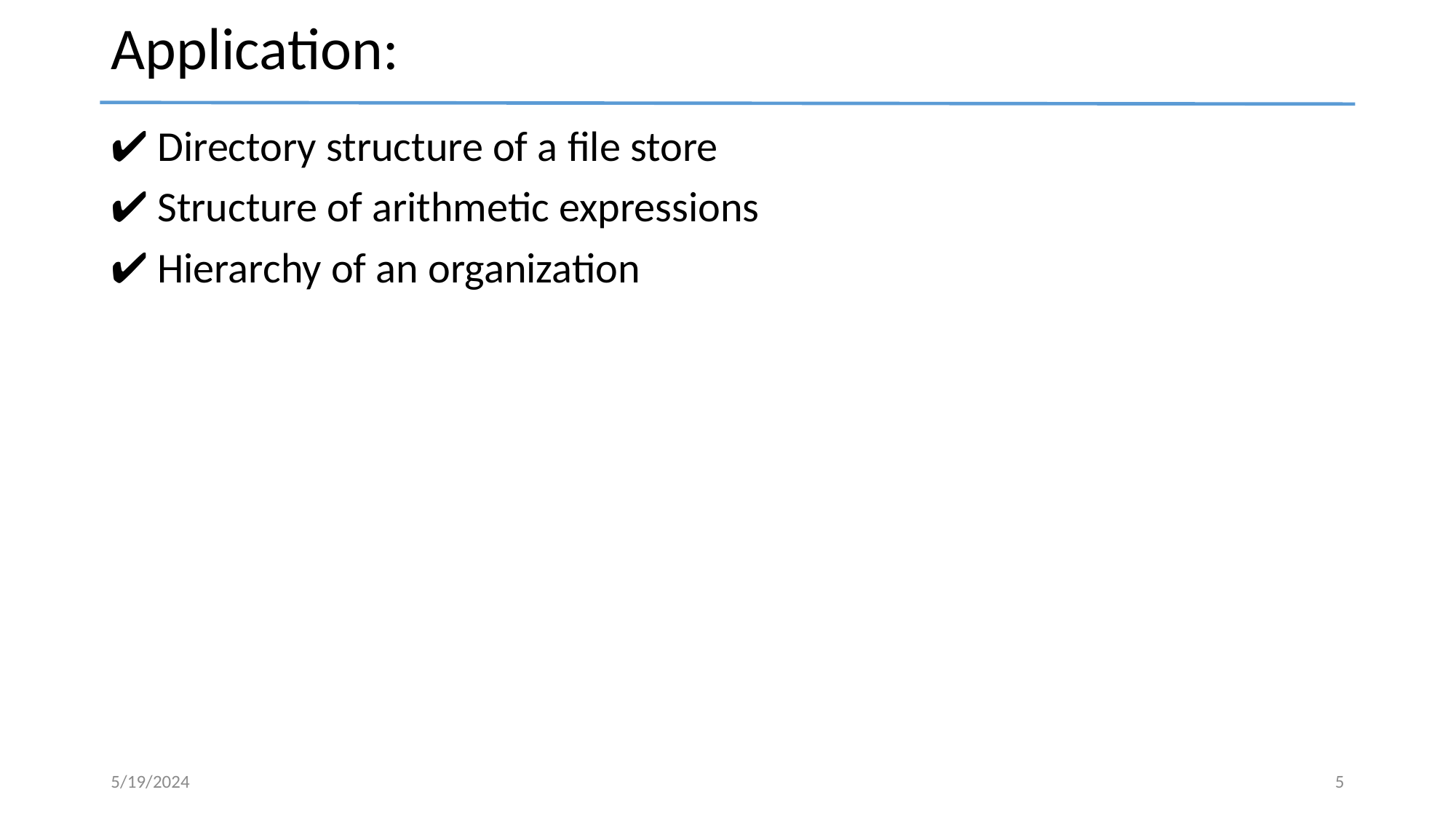

# Application:
✔ Directory structure of a file store
✔ Structure of arithmetic expressions
✔ Hierarchy of an organization
5/19/2024
5